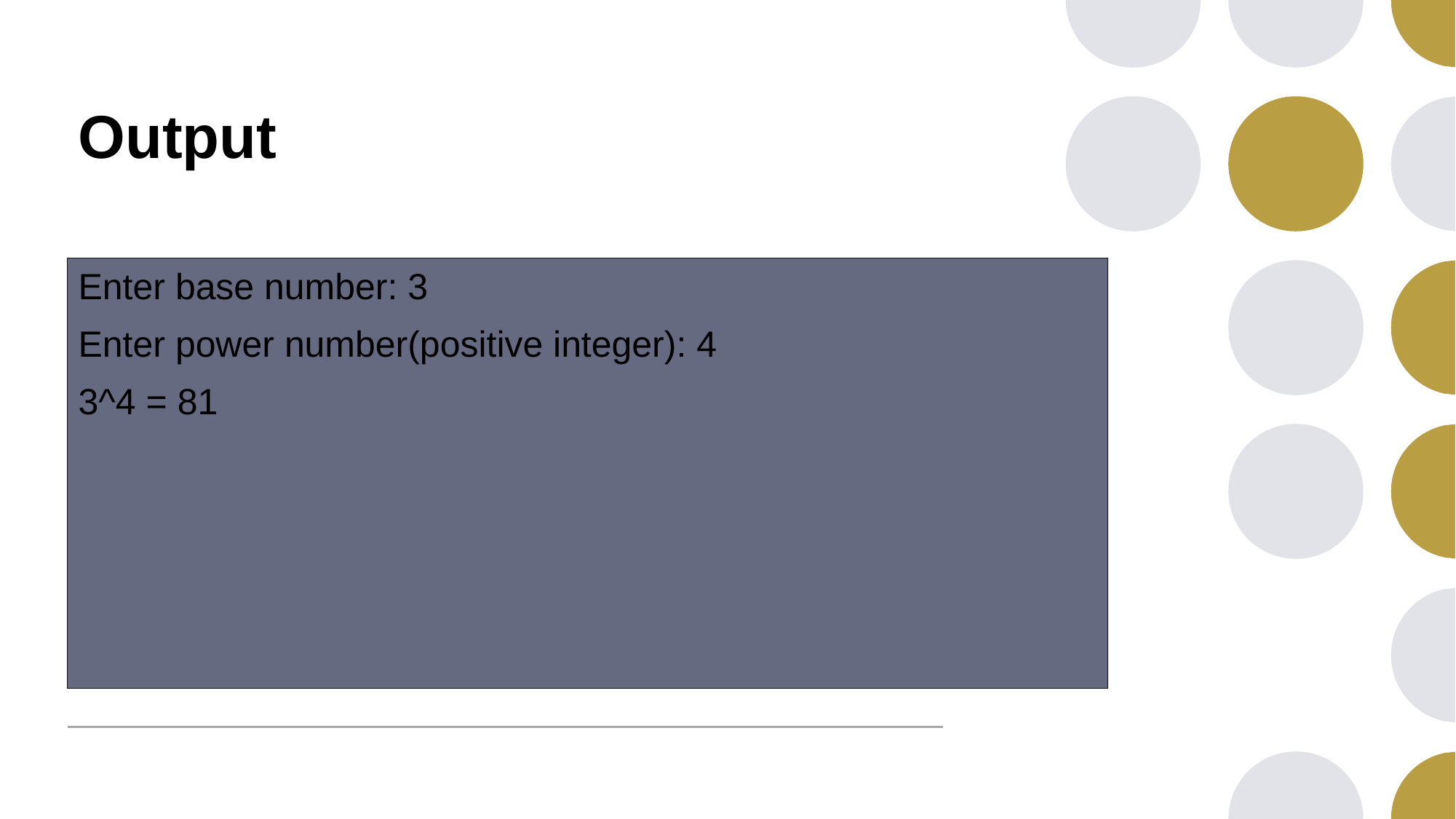

# Output
Enter base number: 3
Enter power number(positive integer): 4
3^4 = 81